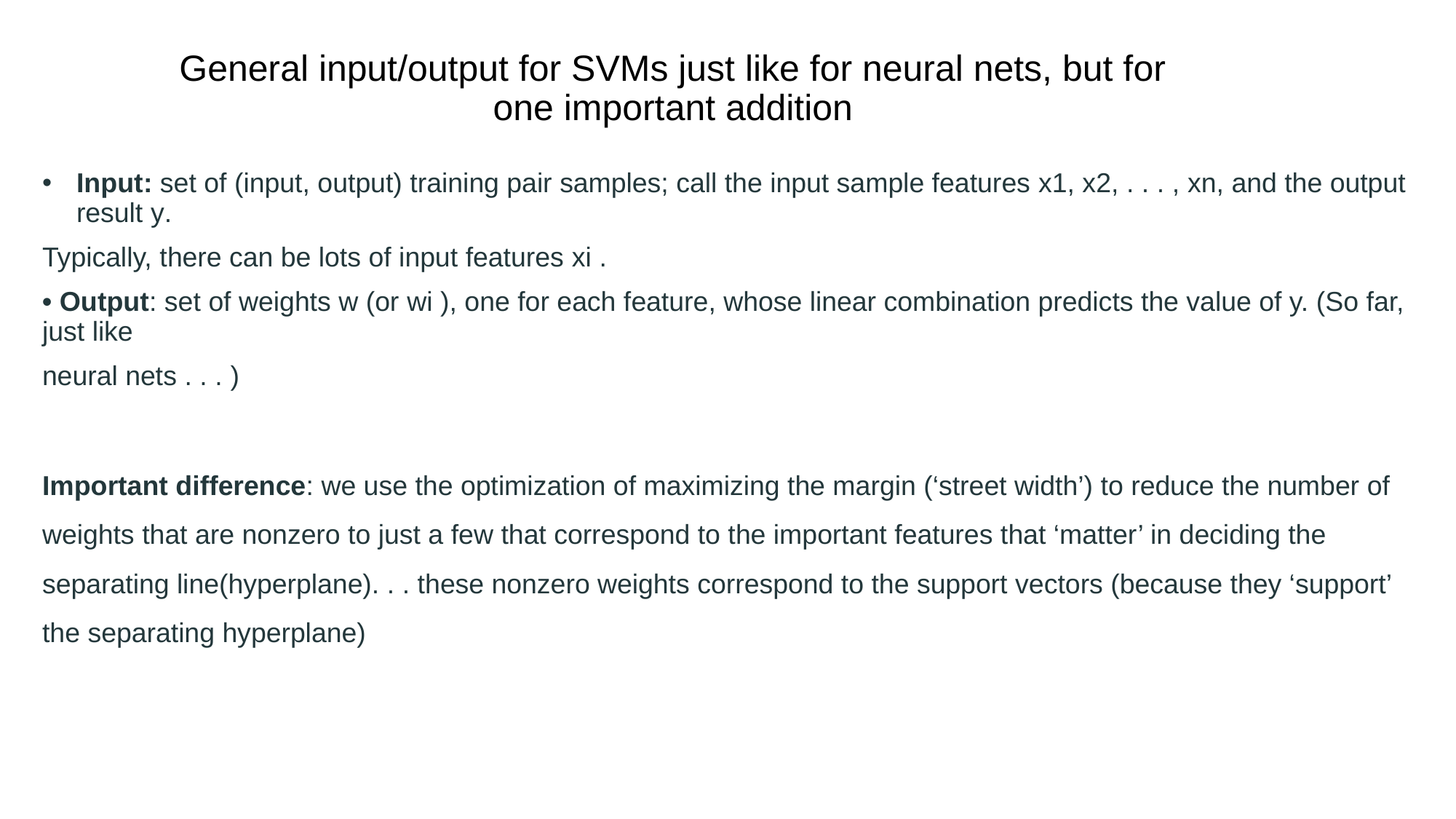

# General input/output for SVMs just like for neural nets, but for one important addition
Input: set of (input, output) training pair samples; call the input sample features x1, x2, . . . , xn, and the output result y.
Typically, there can be lots of input features xi .
• Output: set of weights w (or wi ), one for each feature, whose linear combination predicts the value of y. (So far, just like
neural nets . . . )

Important difference: we use the optimization of maximizing the margin (‘street width’) to reduce the number of weights that are nonzero to just a few that correspond to the important features that ‘matter’ in deciding the separating line(hyperplane). . . these nonzero weights correspond to the support vectors (because they ‘support’ the separating hyperplane)